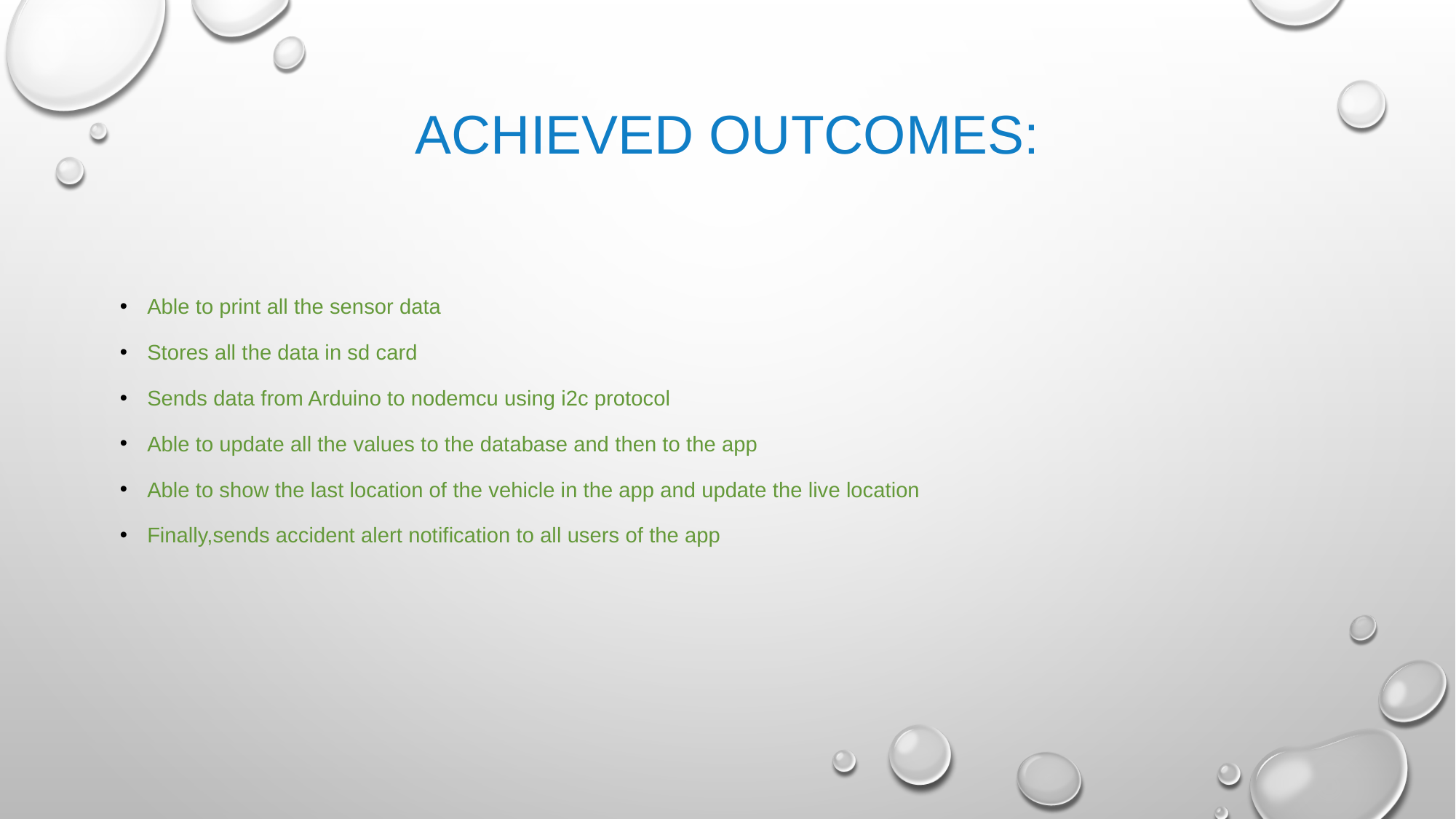

# ACHIEVED OUTCOMES:
Able to print all the sensor data
Stores all the data in sd card
Sends data from Arduino to nodemcu using i2c protocol
Able to update all the values to the database and then to the app
Able to show the last location of the vehicle in the app and update the live location
Finally,sends accident alert notification to all users of the app